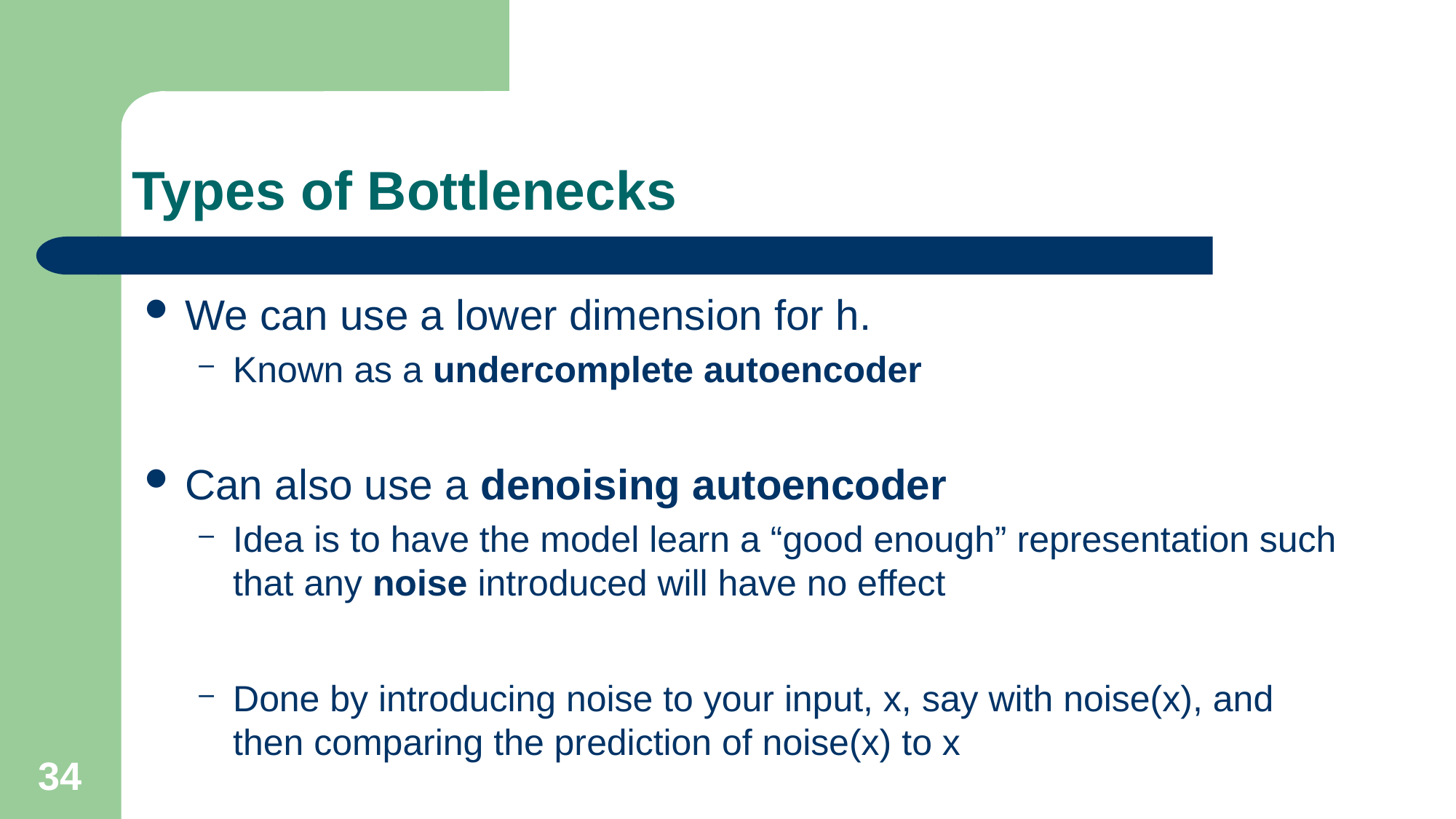

# Types of Bottlenecks
We can use a lower dimension for h.
Known as a undercomplete autoencoder

Can also use a denoising autoencoder
Idea is to have the model learn a “good enough” representation such that any noise introduced will have no effect

Done by introducing noise to your input, x, say with noise(x), and then comparing the prediction of noise(x) to x

34